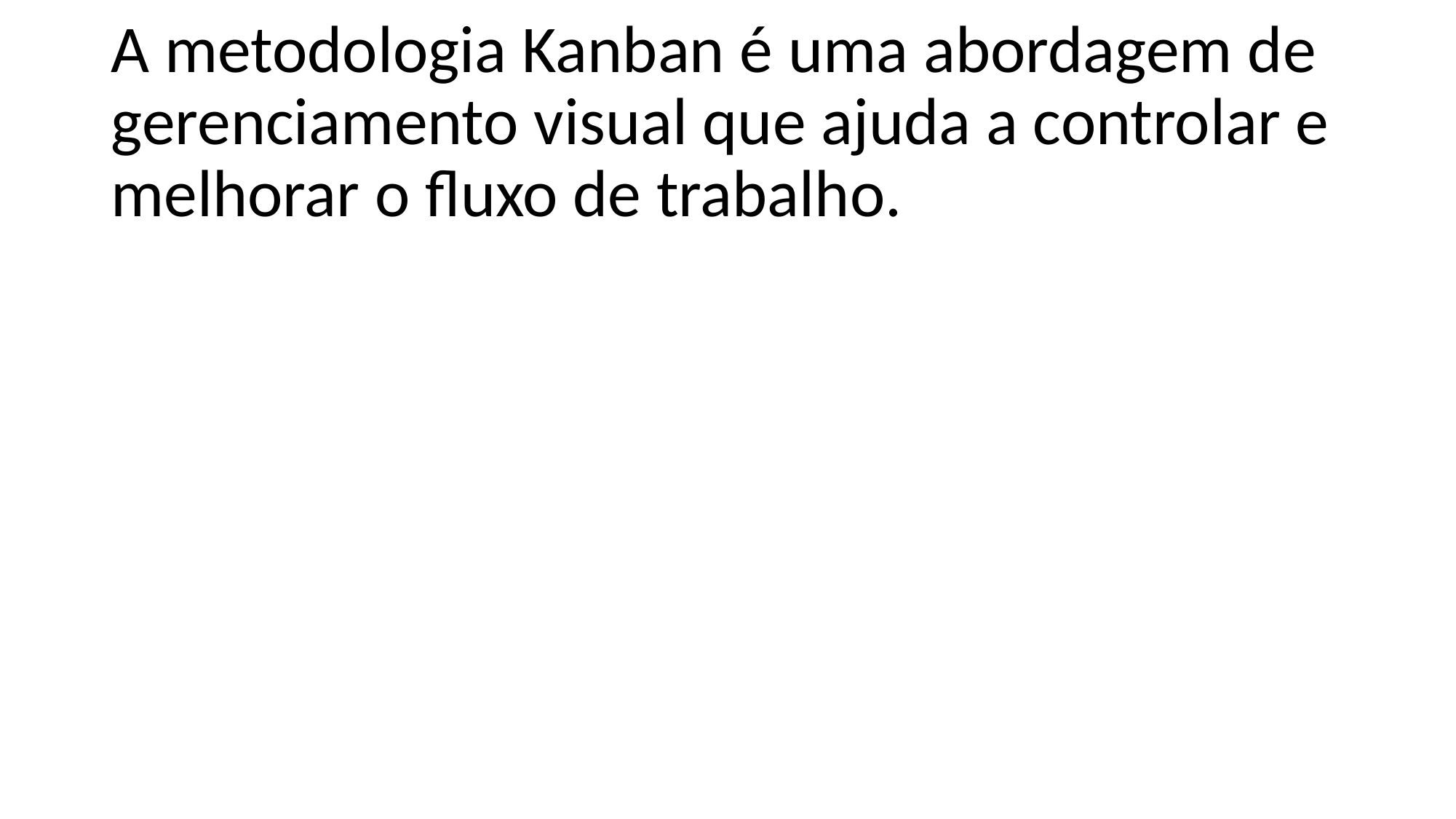

# A metodologia Kanban é uma abordagem de gerenciamento visual que ajuda a controlar e melhorar o fluxo de trabalho.